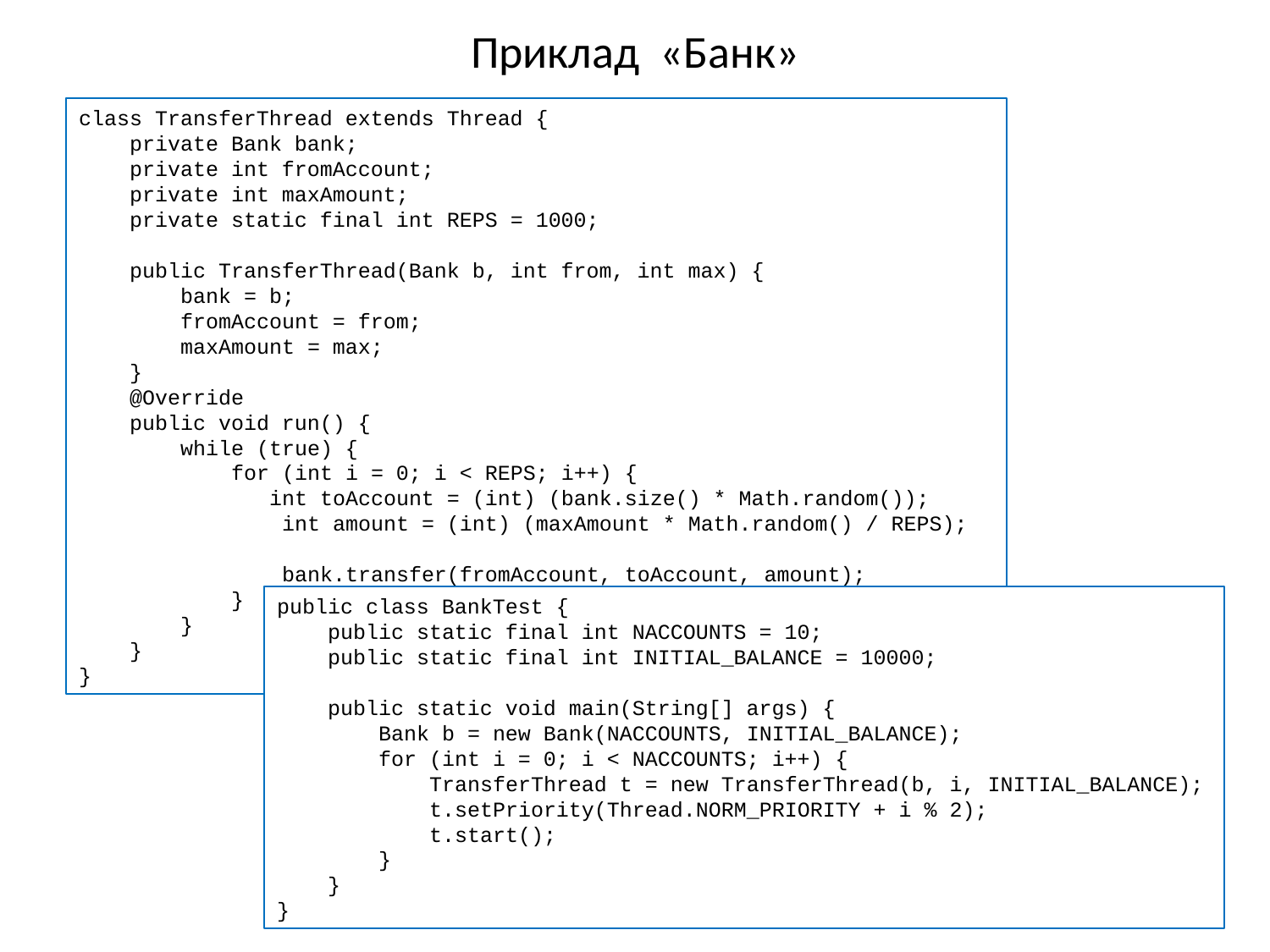

# Приклад  «Банк»
class TransferThread extends Thread {
    private Bank bank;
    private int fromAccount;
    private int maxAmount;
    private static final int REPS = 1000;

    public TransferThread(Bank b, int from, int max) {
        bank = b;
        fromAccount = from;
        maxAmount = max;
    }
    @Override
    public void run() {
        while (true) {
            for (int i = 0; i < REPS; i++) {
               int toAccount = (int) (bank.size() * Math.random());
                int amount = (int) (maxAmount * Math.random() / REPS);
                bank.transfer(fromAccount, toAccount, amount);
            }
        }
    }
}
public class BankTest {
    public static final int NACCOUNTS = 10;
    public static final int INITIAL_BALANCE = 10000;

    public static void main(String[] args) {
        Bank b = new Bank(NACCOUNTS, INITIAL_BALANCE);
        for (int i = 0; i < NACCOUNTS; i++) {
            TransferThread t = new TransferThread(b, i, INITIAL_BALANCE);
            t.setPriority(Thread.NORM_PRIORITY + i % 2);
            t.start();
        }
    }
}